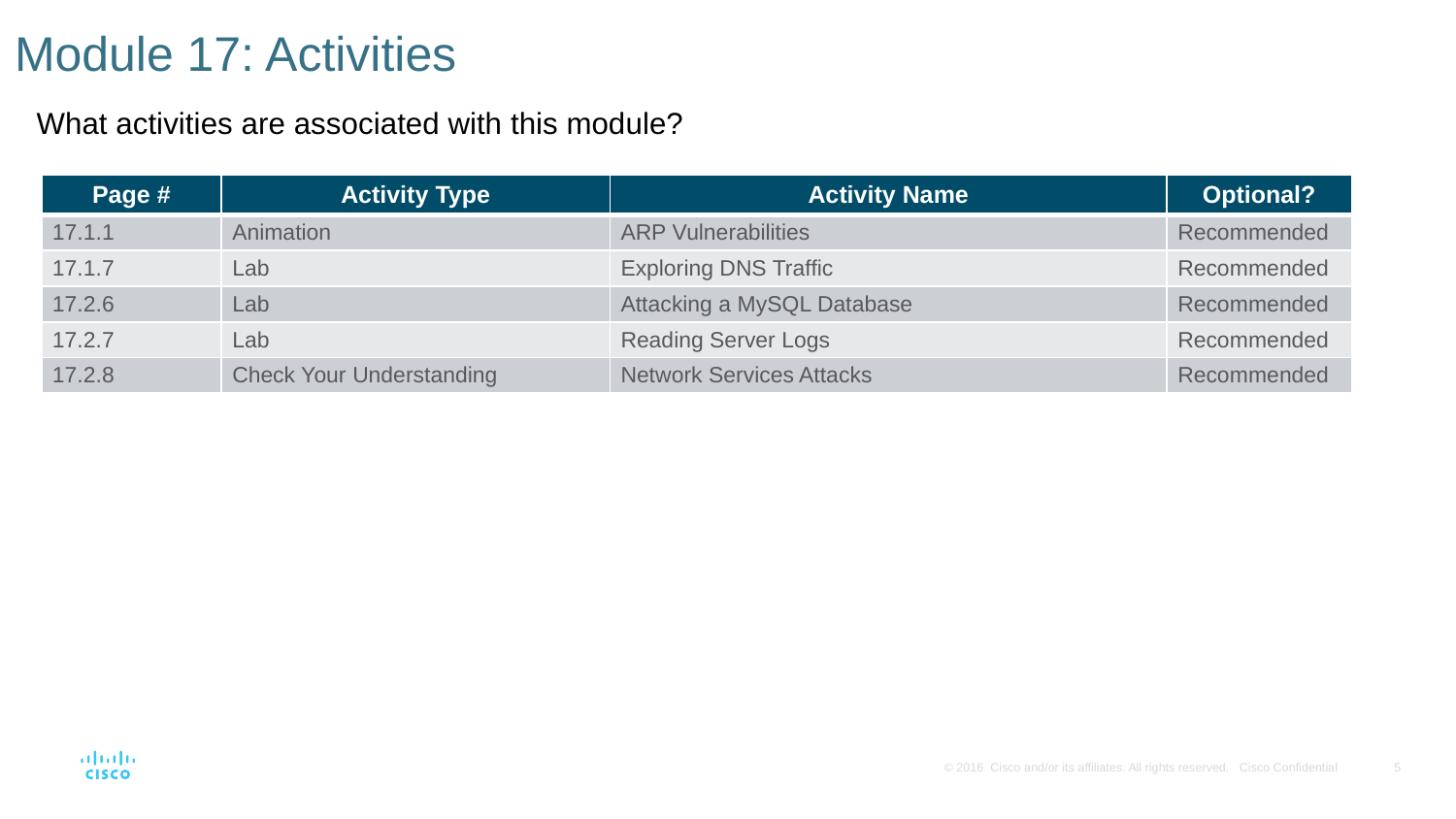

# Module 17: Activities
What activities are associated with this module?

| Page # | Activity Type | Activity Name | Optional? |
| --- | --- | --- | --- |
| 17.1.1 | Animation | ARP Vulnerabilities | Recommended |
| 17.1.7 | Lab | Exploring DNS Traffic | Recommended |
| 17.2.6 | Lab | Attacking a MySQL Database | Recommended |
| 17.2.7 | Lab | Reading Server Logs | Recommended |
| 17.2.8 | Check Your Understanding | Network Services Attacks | Recommended |